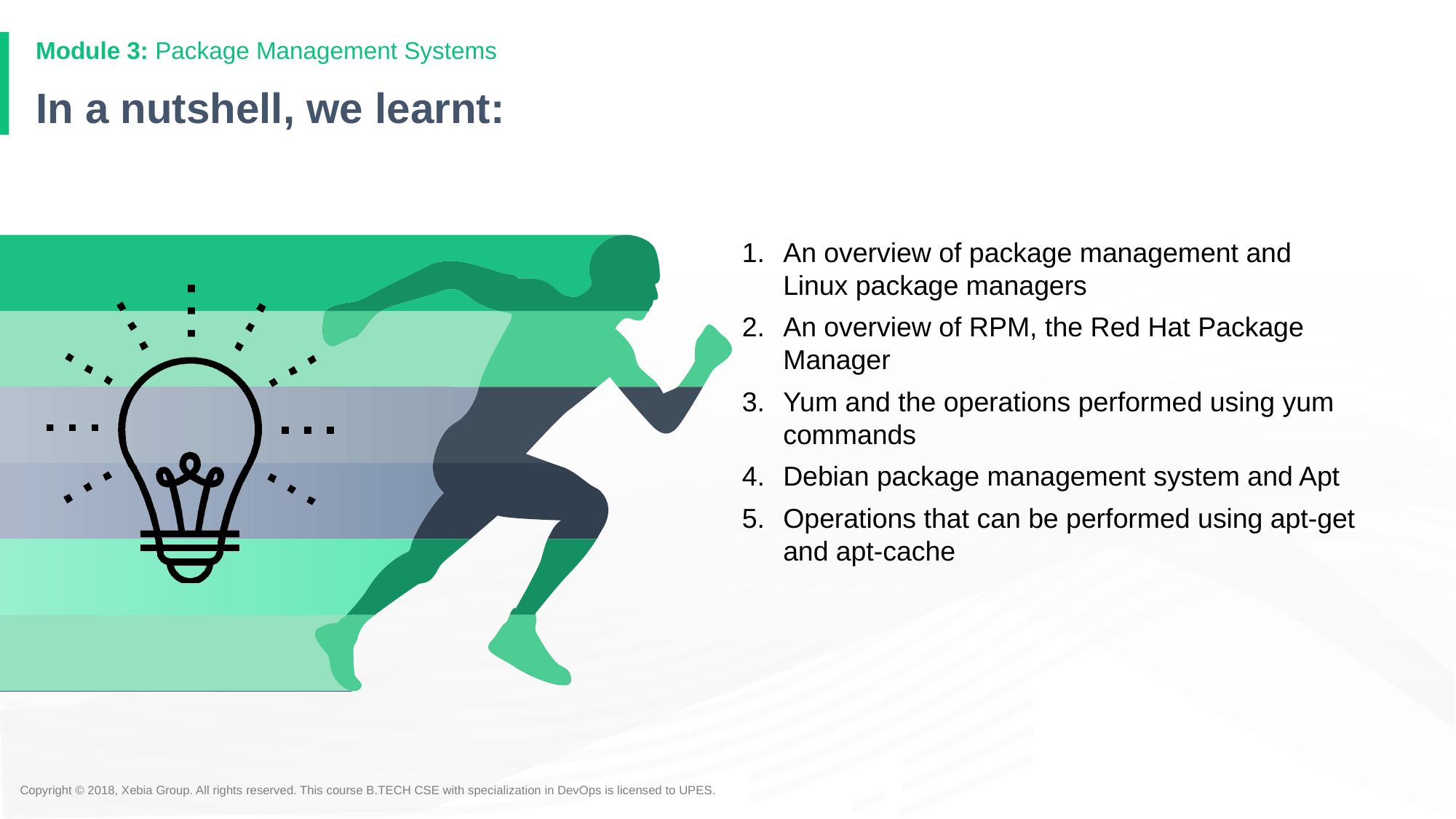

# In a nutshell, we learnt:
An overview of package management and Linux package managers
An overview of RPM, the Red Hat Package Manager
Yum and the operations performed using yum commands
Debian package management system and Apt
Operations that can be performed using apt-get and apt-cache